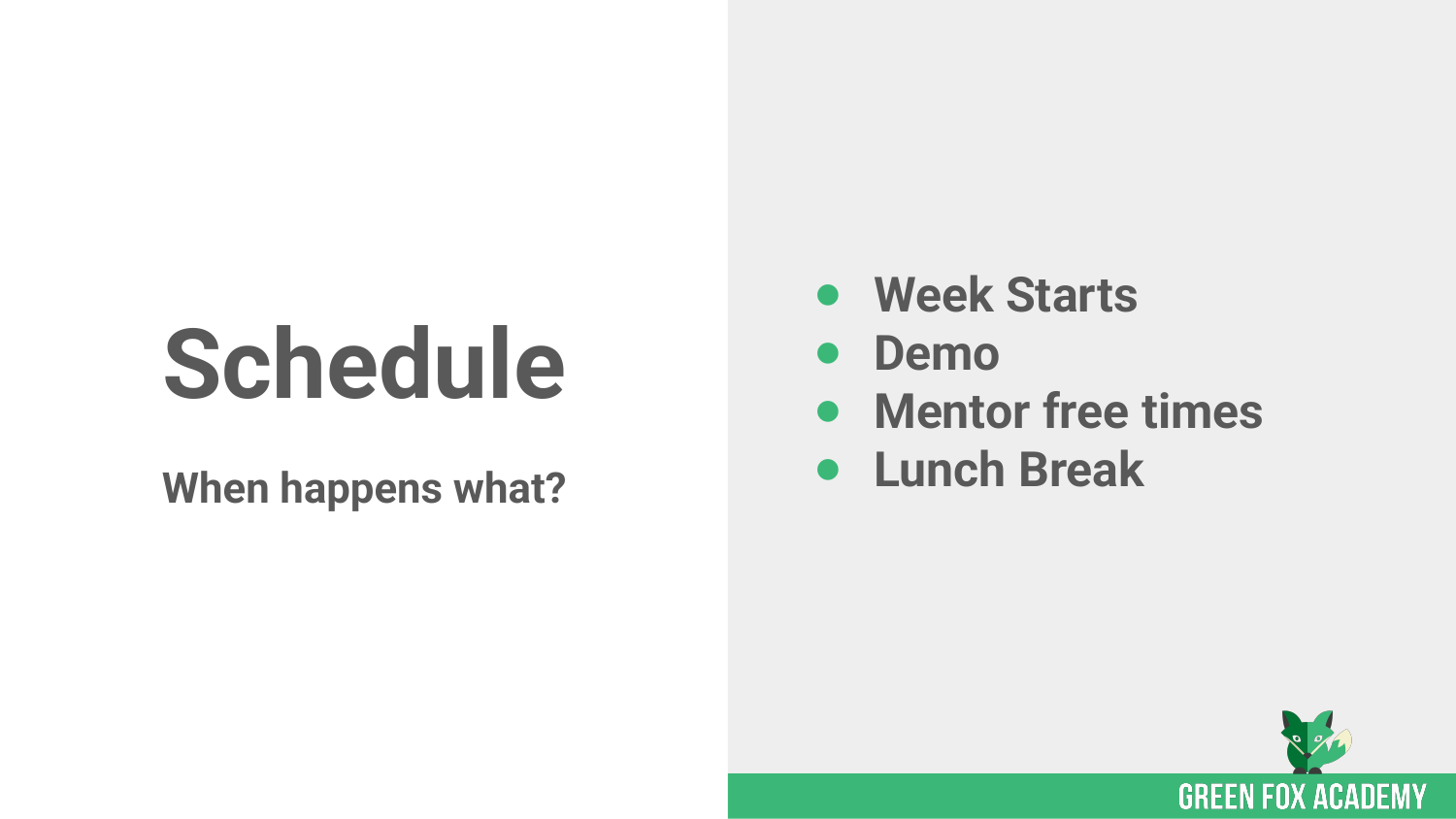

Week Starts
Demo
Mentor free times
Lunch Break

# Schedule
When happens what?